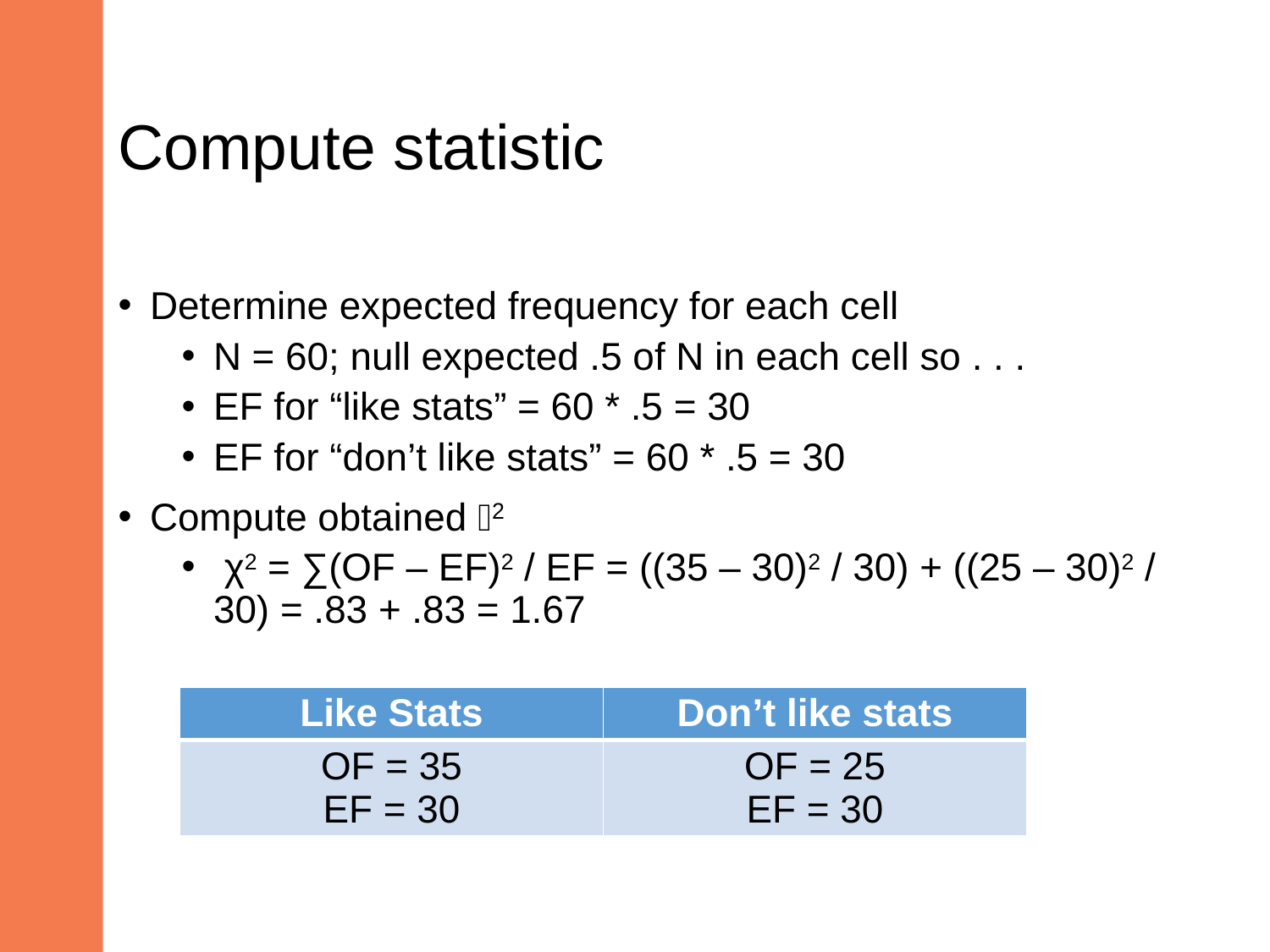

# Compute statistic
Determine expected frequency for each cell
N = 60; null expected .5 of N in each cell so . . .
EF for “like stats” = 60 * .5 = 30
EF for “don’t like stats” = 60 * .5 = 30
Compute obtained χ2
 χ2 = ∑(OF – EF)2 / EF = ((35 – 30)2 / 30) + ((25 – 30)2 / 30) = .83 + .83 = 1.67
| Like Stats | Don’t like stats |
| --- | --- |
| OF = 35 EF = 30 | OF = 25 EF = 30 |